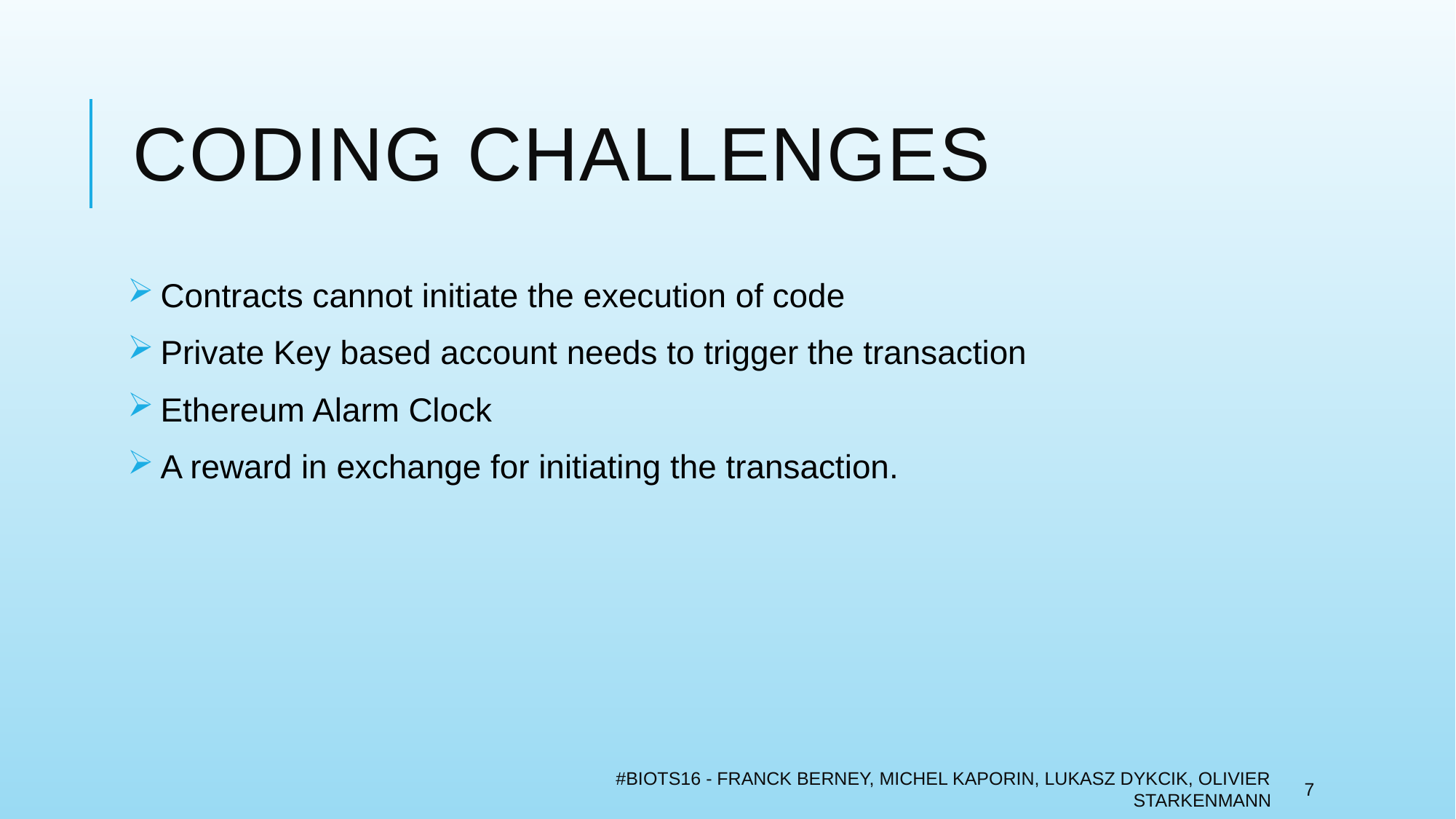

# Coding challenges
Contracts cannot initiate the execution of code
Private Key based account needs to trigger the transaction
Ethereum Alarm Clock
A reward in exchange for initiating the transaction.

#BIOTS16 - Franck Berney, Michel Kaporin, Lukasz Dykcik, Olivier Starkenmann
7